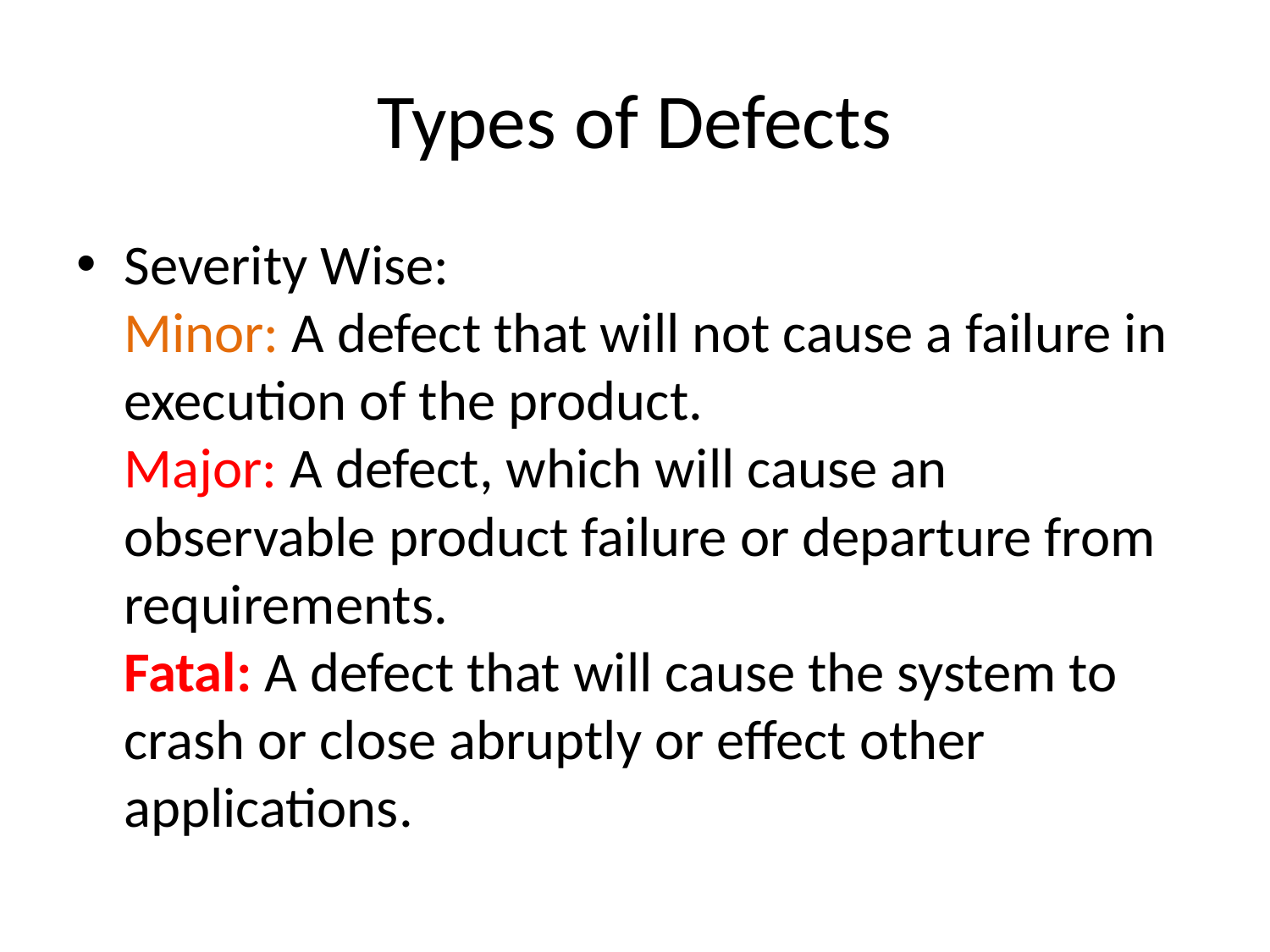

# Types of Defects
Severity Wise:
Minor: A defect that will not cause a failure in execution of the product.
Major: A defect, which will cause an observable product failure or departure from requirements.
Fatal: A defect that will cause the system to crash or close abruptly or effect other applications.